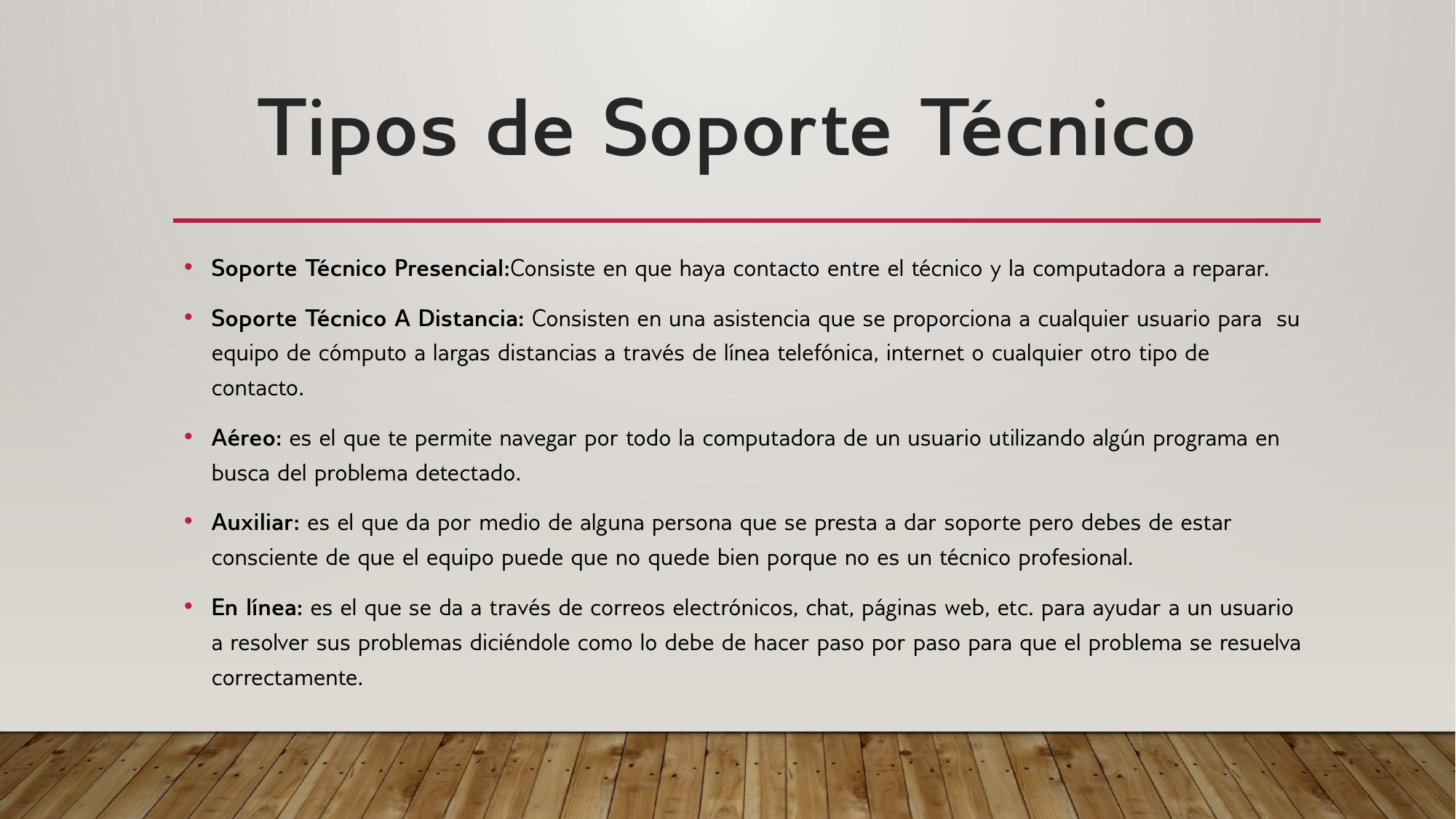

Tipos de Soporte Técnico
Soporte Técnico Presencial:Consiste en que haya contacto entre el técnico y la computadora a reparar.
Soporte Técnico A Distancia: Consisten en una asistencia que se proporciona a cualquier usuario para  su equipo de cómputo a largas distancias a través de línea telefónica, internet o cualquier otro tipo de contacto.
Aéreo: es el que te permite navegar por todo la computadora de un usuario utilizando algún programa en busca del problema detectado.
Auxiliar: es el que da por medio de alguna persona que se presta a dar soporte pero debes de estar consciente de que el equipo puede que no quede bien porque no es un técnico profesional.
En línea: es el que se da a través de correos electrónicos, chat, páginas web, etc. para ayudar a un usuario a resolver sus problemas diciéndole como lo debe de hacer paso por paso para que el problema se resuelva correctamente.